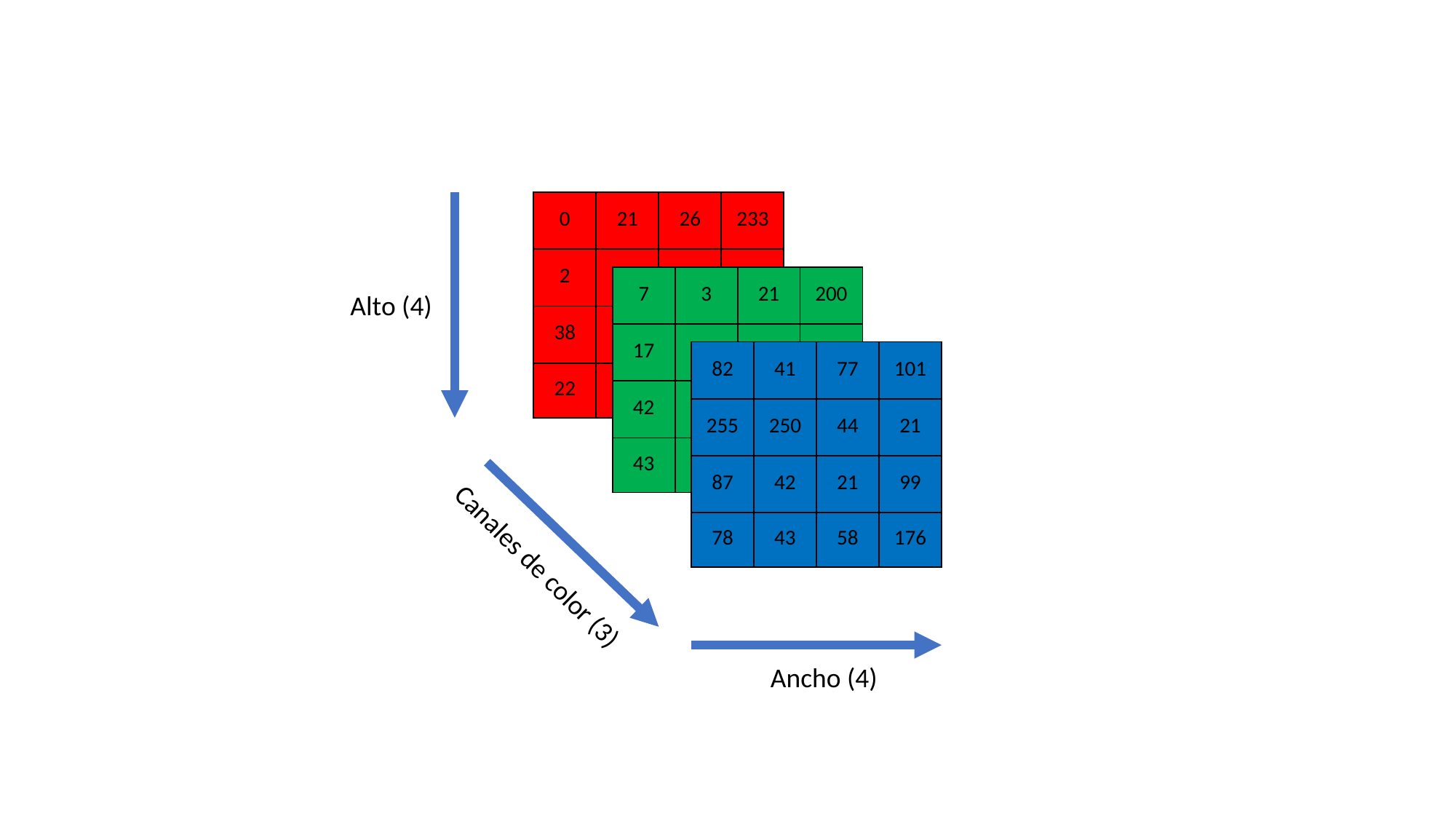

| 0 | 21 | 26 | 233 |
| --- | --- | --- | --- |
| 2 | 16 | 88 | 127 |
| 38 | 42 | 39 | 99 |
| 22 | 21 | 68 | 76 |
| 7 | 3 | 21 | 200 |
| --- | --- | --- | --- |
| 17 | 57 | 93 | 129 |
| 42 | 48 | 73 | 201 |
| 43 | 25 | 1 | 67 |
Alto (4)
| 82 | 41 | 77 | 101 |
| --- | --- | --- | --- |
| 255 | 250 | 44 | 21 |
| 87 | 42 | 21 | 99 |
| 78 | 43 | 58 | 176 |
Canales de color (3)
Ancho (4)